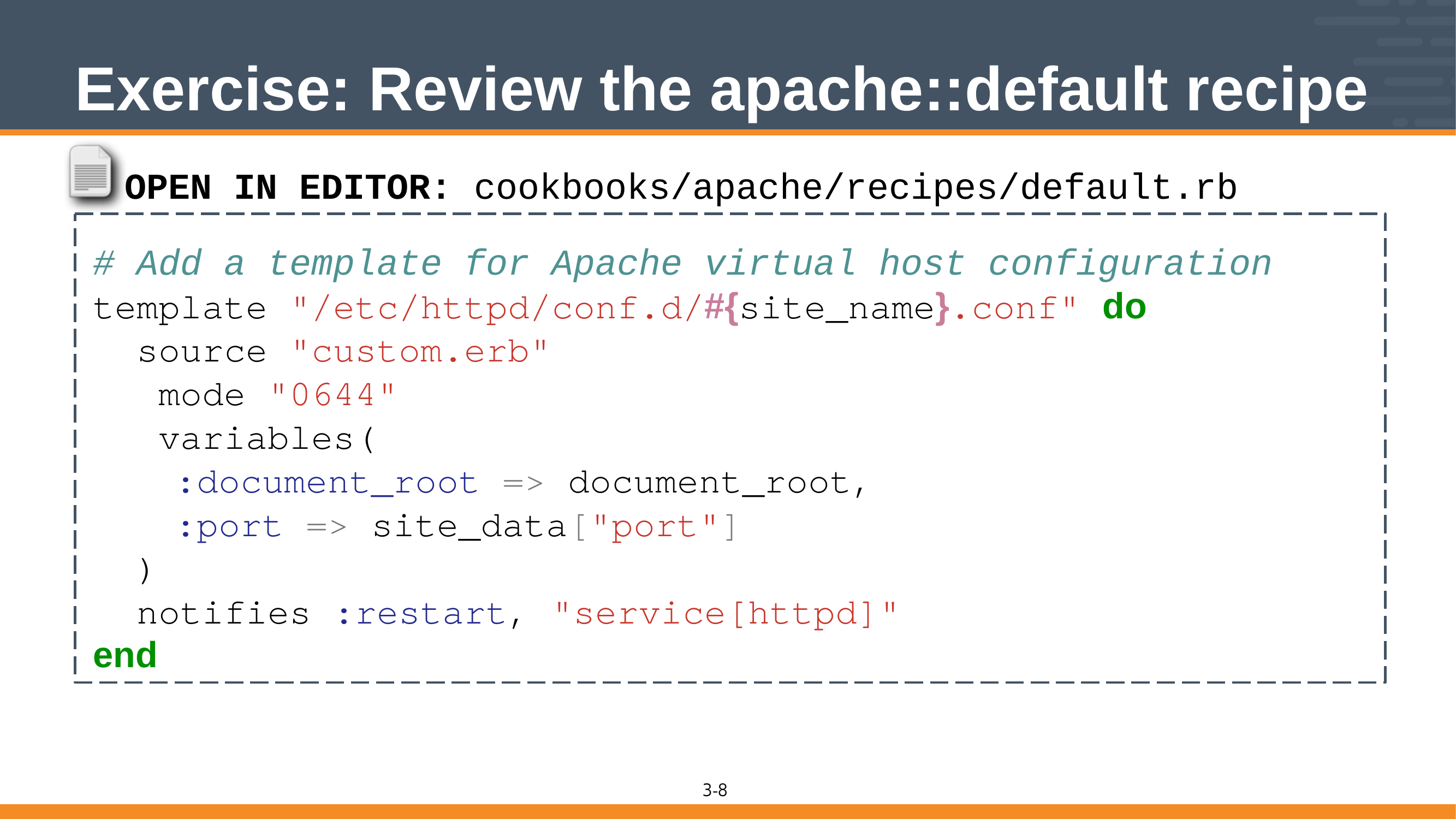

# Exercise: Review the apache::default recipe

OPEN IN EDITOR: cookbooks/apache/recipes/default.rb

# Add a template for Apache virtual host configuration
template "/etc/httpd/conf.d/#{site_name}.conf" do
  source "custom.erb"
   mode "0644"
   variables(
	:document_root => document_root,
	:port => site_data["port"]
  )
  notifies :restart, "service[httpd]"
end
8